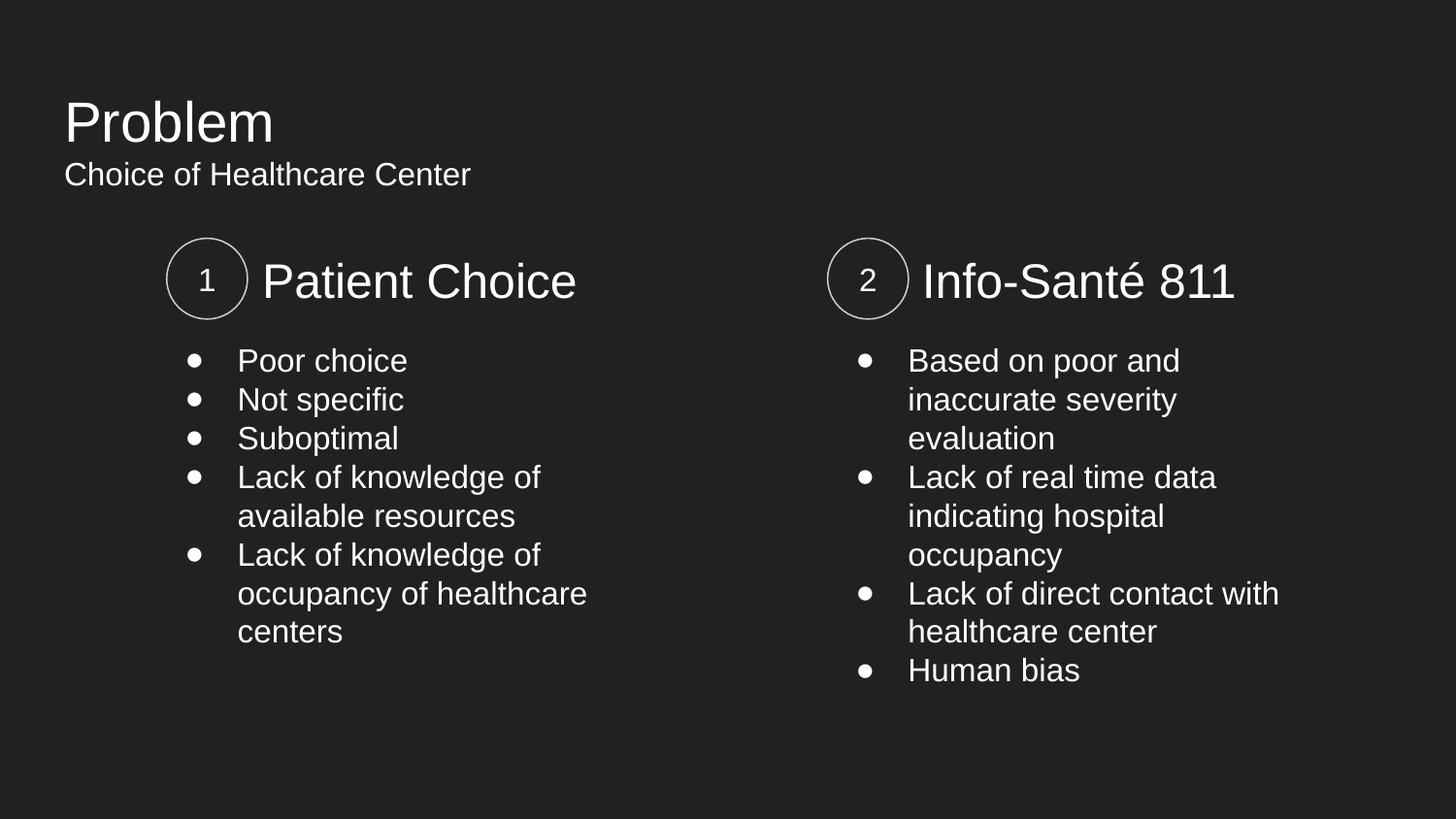

# Problem
Choice of Healthcare Center
Info-Santé 811
2
Patient Choice
1
Poor choice
Not specific
Suboptimal
Lack of knowledge of available resources
Lack of knowledge of occupancy of healthcare centers
Based on poor and inaccurate severity evaluation
Lack of real time data indicating hospital occupancy
Lack of direct contact with healthcare center
Human bias